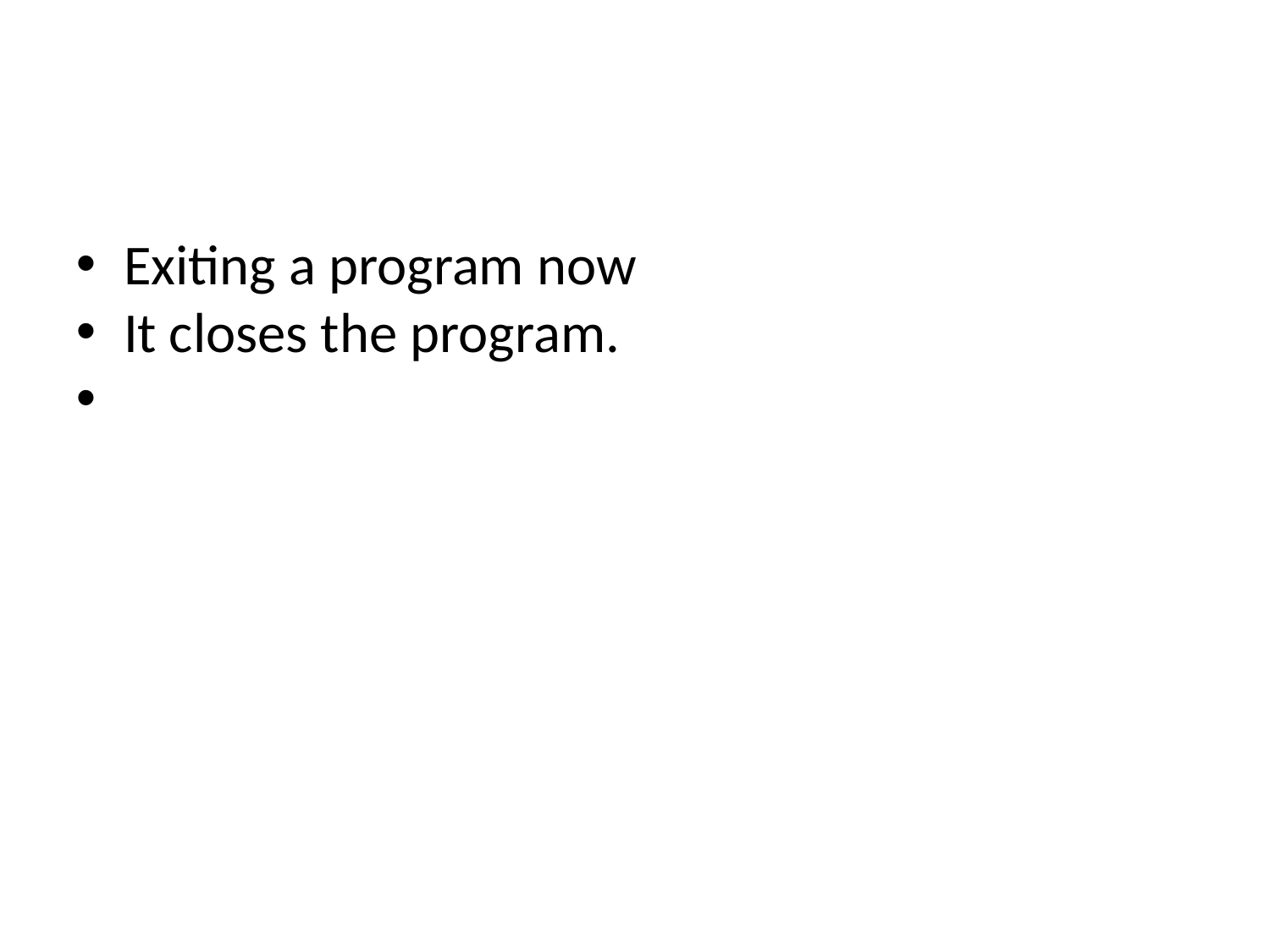

Exiting a program now
It closes the program.